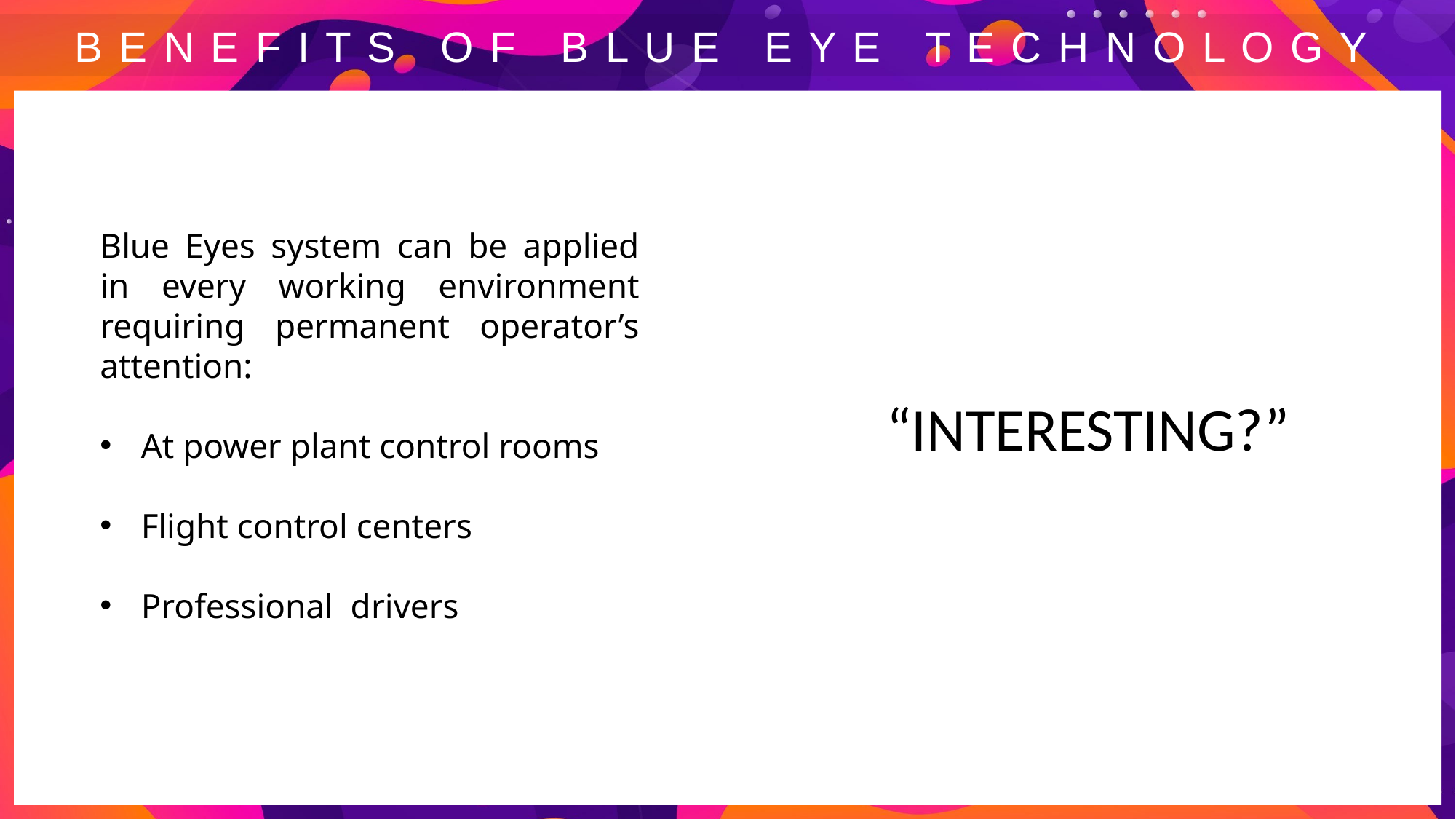

# B E N E F I T S   O F   B L U E   E Y E   T E C H N O L O G Y
Blue Eyes system can be applied in every working environment requiring permanent operator’s attention:

At power plant control rooms

Flight control centers

Professional  drivers

“INTERESTING?”